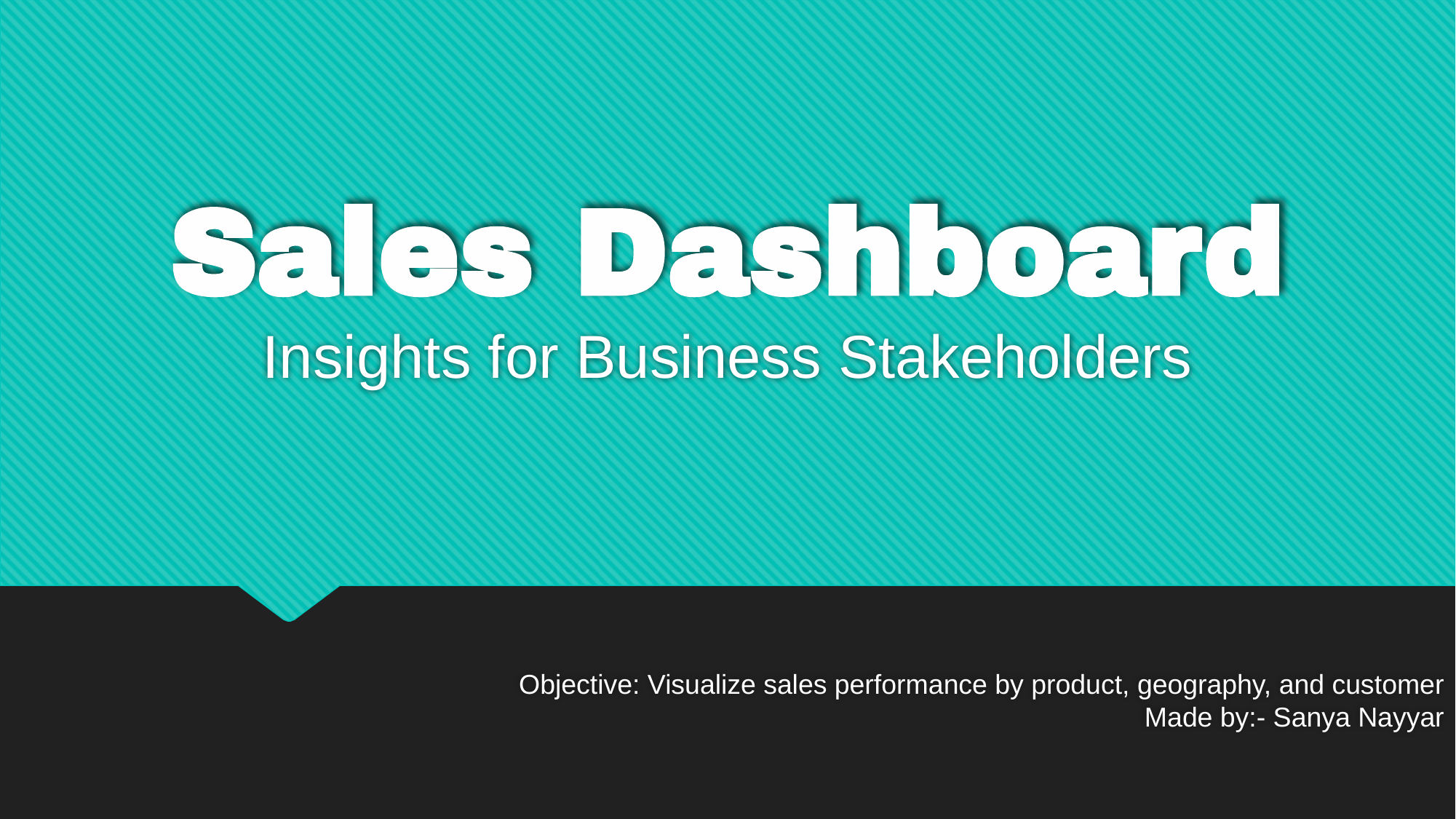

# Sales Dashboard Insights for Business Stakeholders
Objective: Visualize sales performance by product, geography, and customer
Made by:- Sanya Nayyar